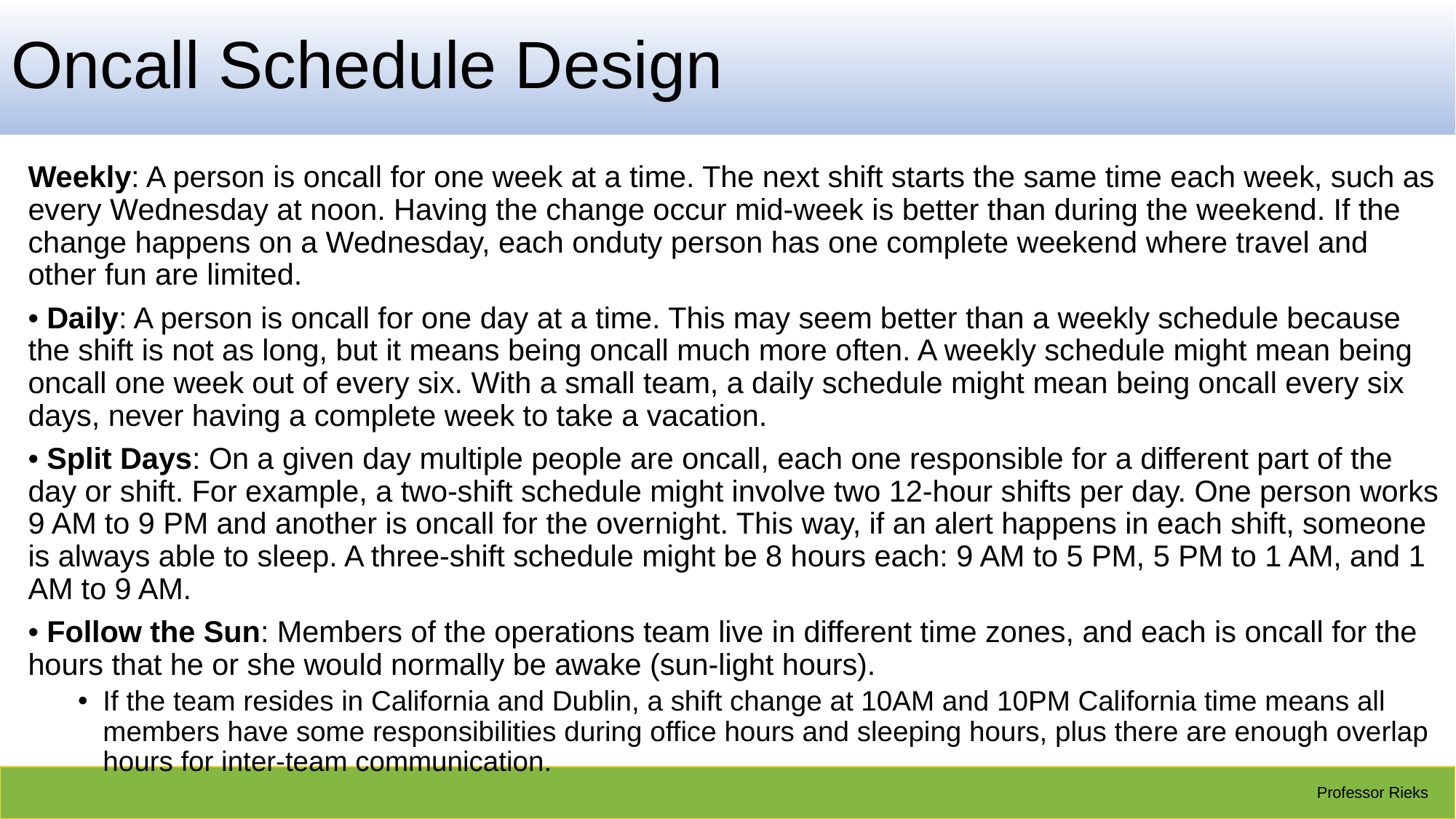

# Oncall Schedule Design
Weekly: A person is oncall for one week at a time. The next shift starts the same time each week, such as every Wednesday at noon. Having the change occur mid-week is better than during the weekend. If the change happens on a Wednesday, each onduty person has one complete weekend where travel and other fun are limited.
• Daily: A person is oncall for one day at a time. This may seem better than a weekly schedule because the shift is not as long, but it means being oncall much more often. A weekly schedule might mean being oncall one week out of every six. With a small team, a daily schedule might mean being oncall every six days, never having a complete week to take a vacation.
• Split Days: On a given day multiple people are oncall, each one responsible for a different part of the day or shift. For example, a two-shift schedule might involve two 12-hour shifts per day. One person works 9 AM to 9 PM and another is oncall for the overnight. This way, if an alert happens in each shift, someone is always able to sleep. A three-shift schedule might be 8 hours each: 9 AM to 5 PM, 5 PM to 1 AM, and 1 AM to 9 AM.
• Follow the Sun: Members of the operations team live in different time zones, and each is oncall for the hours that he or she would normally be awake (sun-light hours).
If the team resides in California and Dublin, a shift change at 10AM and 10PM California time means all members have some responsibilities during office hours and sleeping hours, plus there are enough overlap hours for inter-team communication.